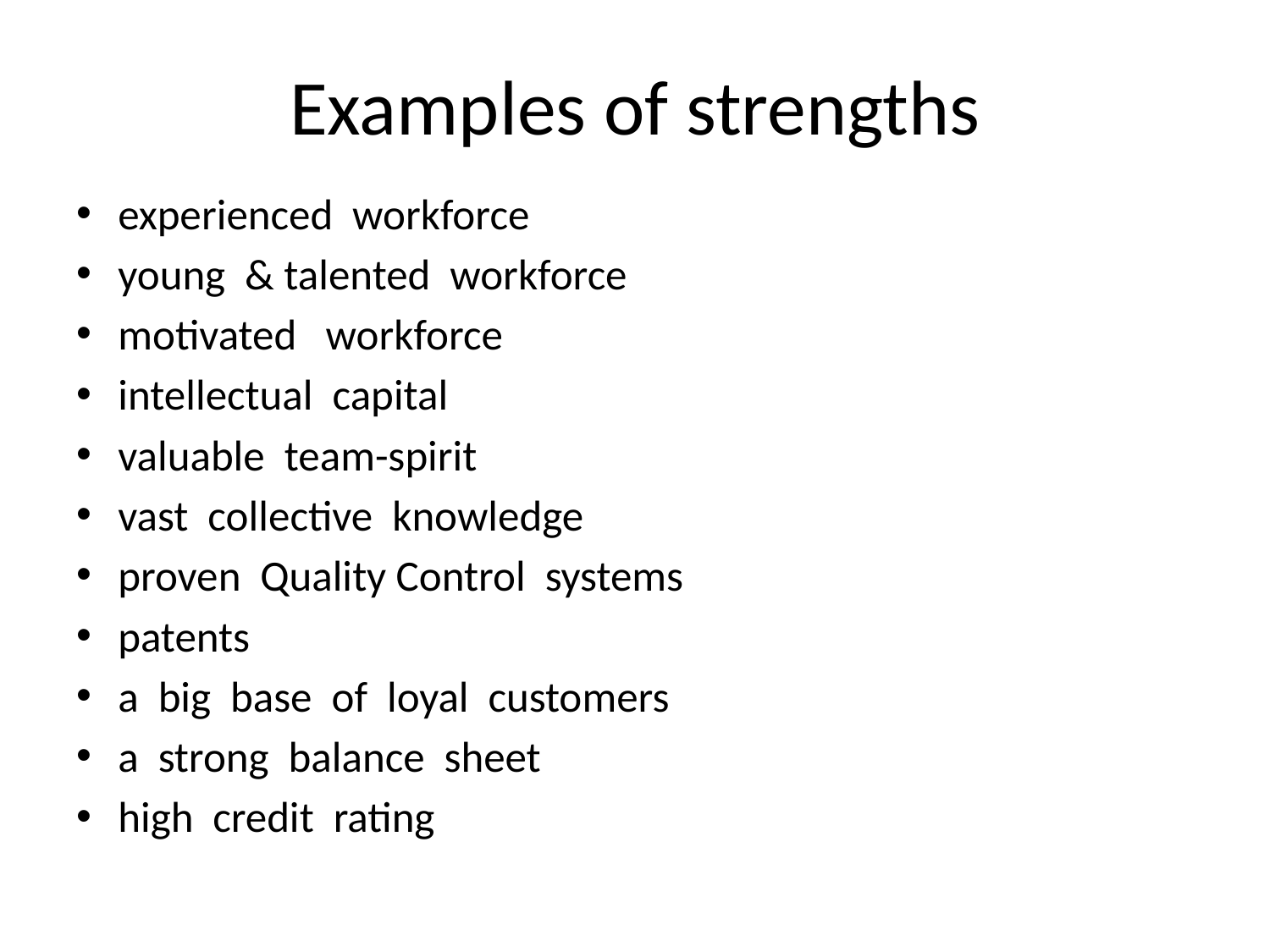

# Examples of strengths
experienced  workforce
young  & talented  workforce
motivated   workforce
intellectual  capital
valuable  team-spirit
vast  collective  knowledge
proven  Quality Control  systems
patents
a  big  base  of  loyal  customers
a  strong  balance  sheet
high  credit  rating